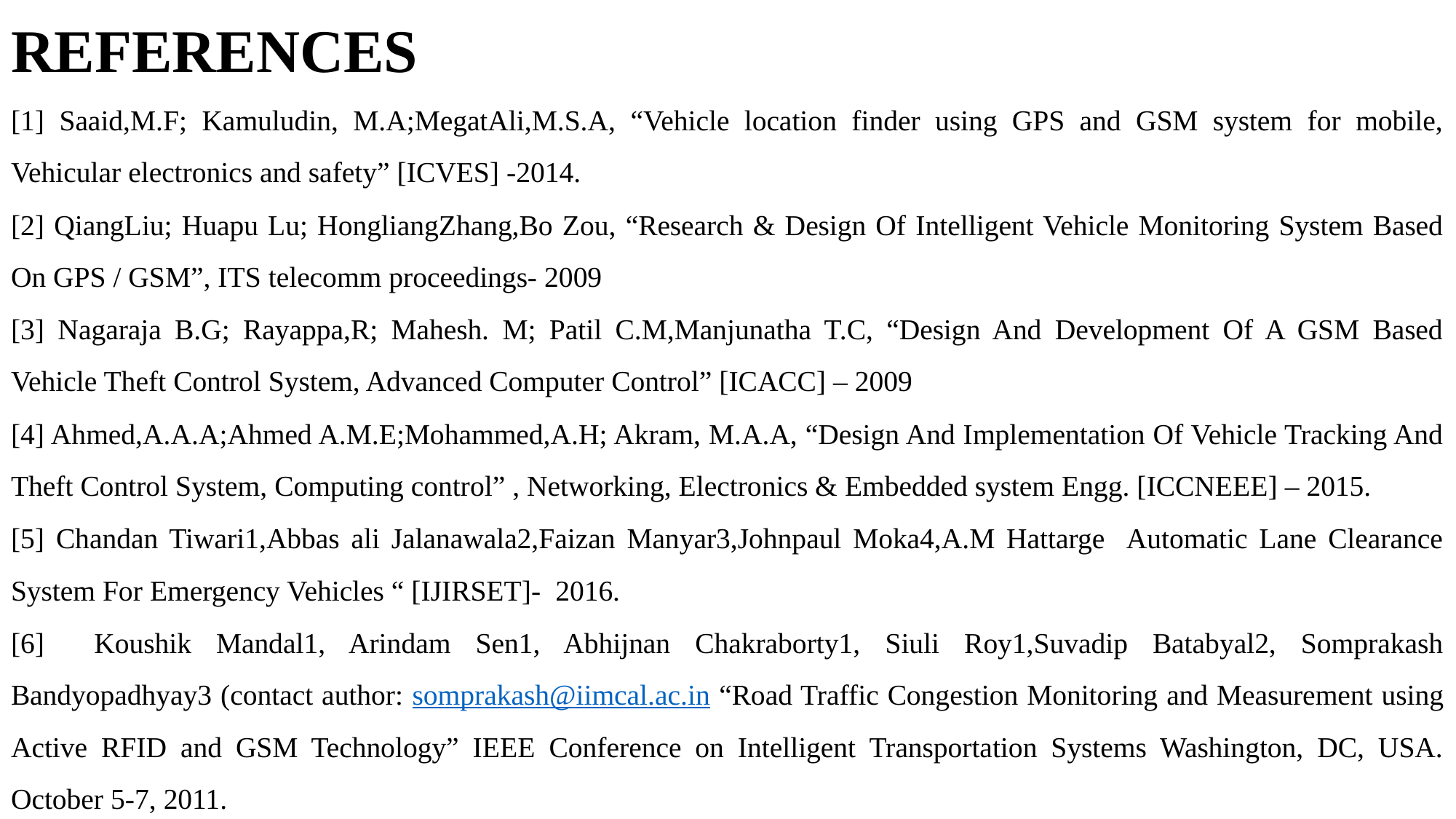

REFERENCES
[1] Saaid,M.F; Kamuludin, M.A;MegatAli,M.S.A, “Vehicle location finder using GPS and GSM system for mobile, Vehicular electronics and safety” [ICVES] -2014.
[2] QiangLiu; Huapu Lu; HongliangZhang,Bo Zou, “Research & Design Of Intelligent Vehicle Monitoring System Based On GPS / GSM”, ITS telecomm proceedings- 2009
[3] Nagaraja B.G; Rayappa,R; Mahesh. M; Patil C.M,Manjunatha T.C, “Design And Development Of A GSM Based Vehicle Theft Control System, Advanced Computer Control” [ICACC] – 2009
[4] Ahmed,A.A.A;Ahmed A.M.E;Mohammed,A.H; Akram, M.A.A, “Design And Implementation Of Vehicle Tracking And Theft Control System, Computing control” , Networking, Electronics & Embedded system Engg. [ICCNEEE] – 2015.
[5] Chandan Tiwari1,Abbas ali Jalanawala2,Faizan Manyar3,Johnpaul Moka4,A.M Hattarge  Automatic Lane Clearance System For Emergency Vehicles “ [IJIRSET]-  2016.
[6]  Koushik Mandal1, Arindam Sen1, Abhijnan Chakraborty1, Siuli Roy1,Suvadip Batabyal2, Somprakash Bandyopadhyay3 (contact author: somprakash@iimcal.ac.in “Road Traffic Congestion Monitoring and Measurement using Active RFID and GSM Technology” IEEE Conference on Intelligent Transportation Systems Washington, DC, USA. October 5-7, 2011.